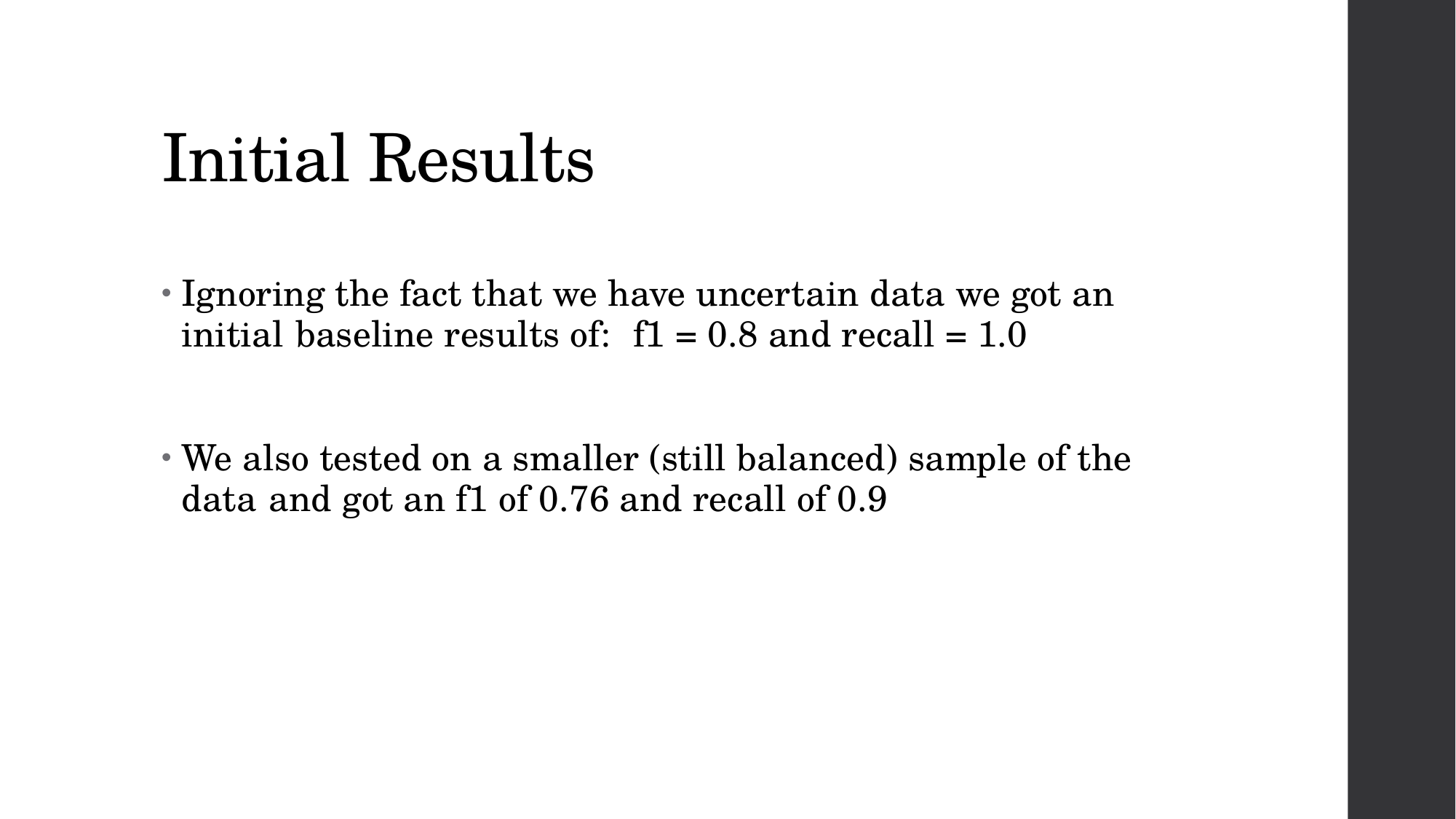

# Initial Results
Ignoring the fact that we have uncertain data we got an initial baseline results of:  f1 = 0.8 and recall = 1.0

We also tested on a smaller (still balanced) sample of the data and got an f1 of 0.76 and recall of 0.9